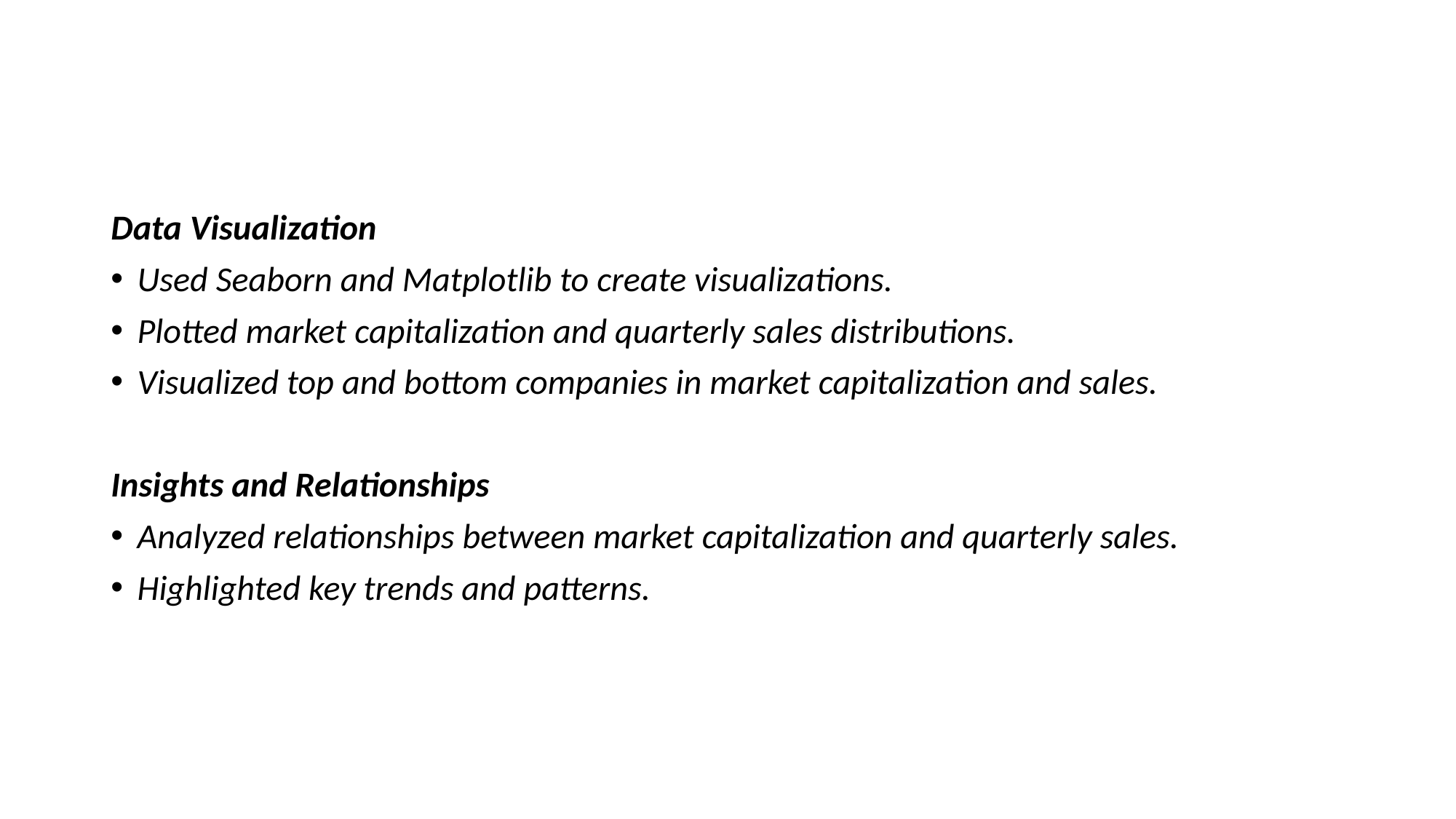

Data Visualization
Used Seaborn and Matplotlib to create visualizations.
Plotted market capitalization and quarterly sales distributions.
Visualized top and bottom companies in market capitalization and sales.

Insights and Relationships
Analyzed relationships between market capitalization and quarterly sales.
Highlighted key trends and patterns.